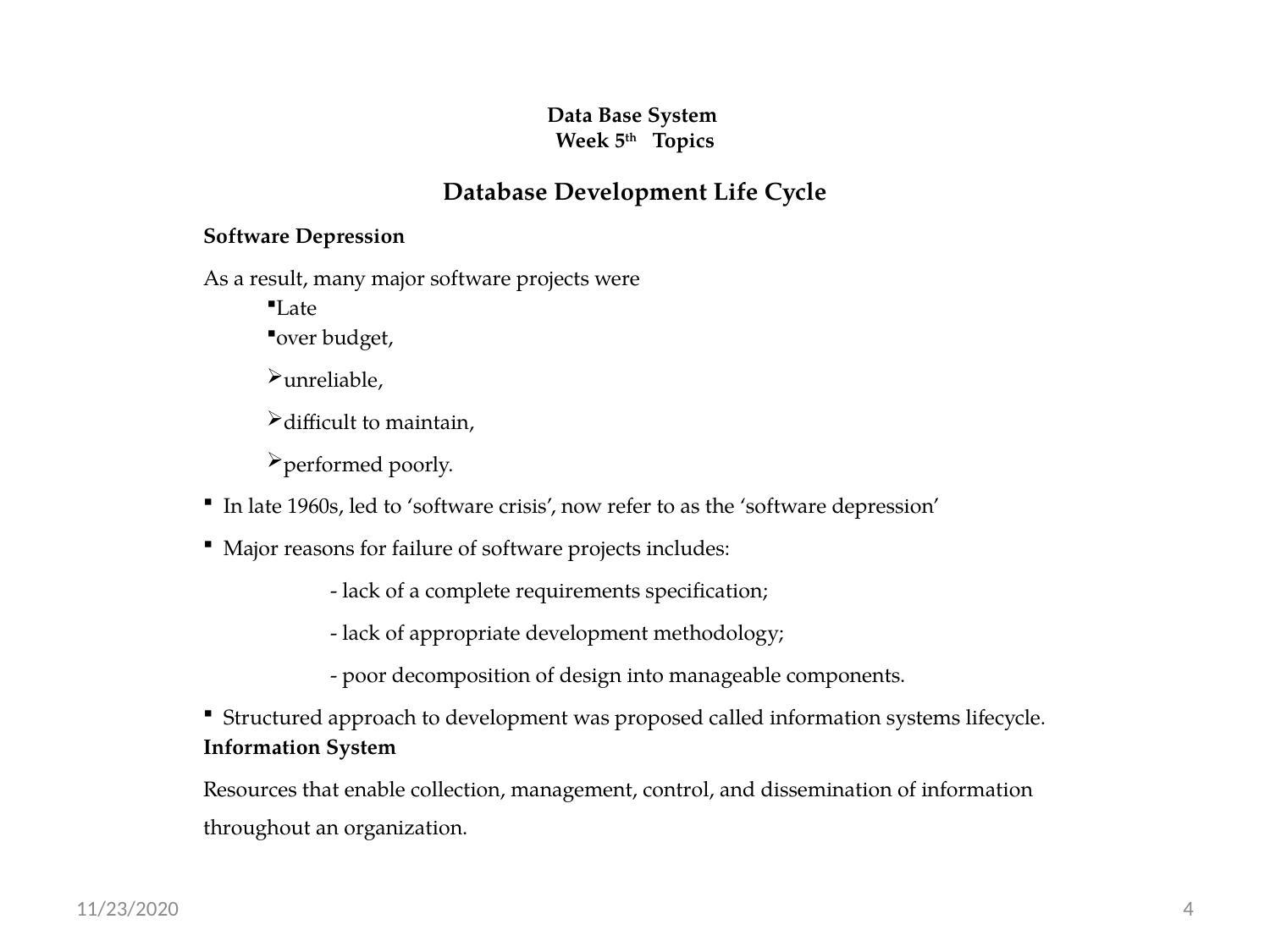

# Data Base System Week 5th   Topics
Database Development Life Cycle
Software Depression
As a result, many major software projects were
Late
over budget,
unreliable,
difficult to maintain,
performed poorly.
  In late 1960s, led to ‘software crisis’, now refer to as the ‘software depression’
  Major reasons for failure of software projects includes:
	- lack of a complete requirements specification;
	- lack of appropriate development methodology;
	- poor decomposition of design into manageable components.
  Structured approach to development was proposed called information systems lifecycle.
Information System
Resources that enable collection, management, control, and dissemination of information throughout an organization.

11/23/2020
4